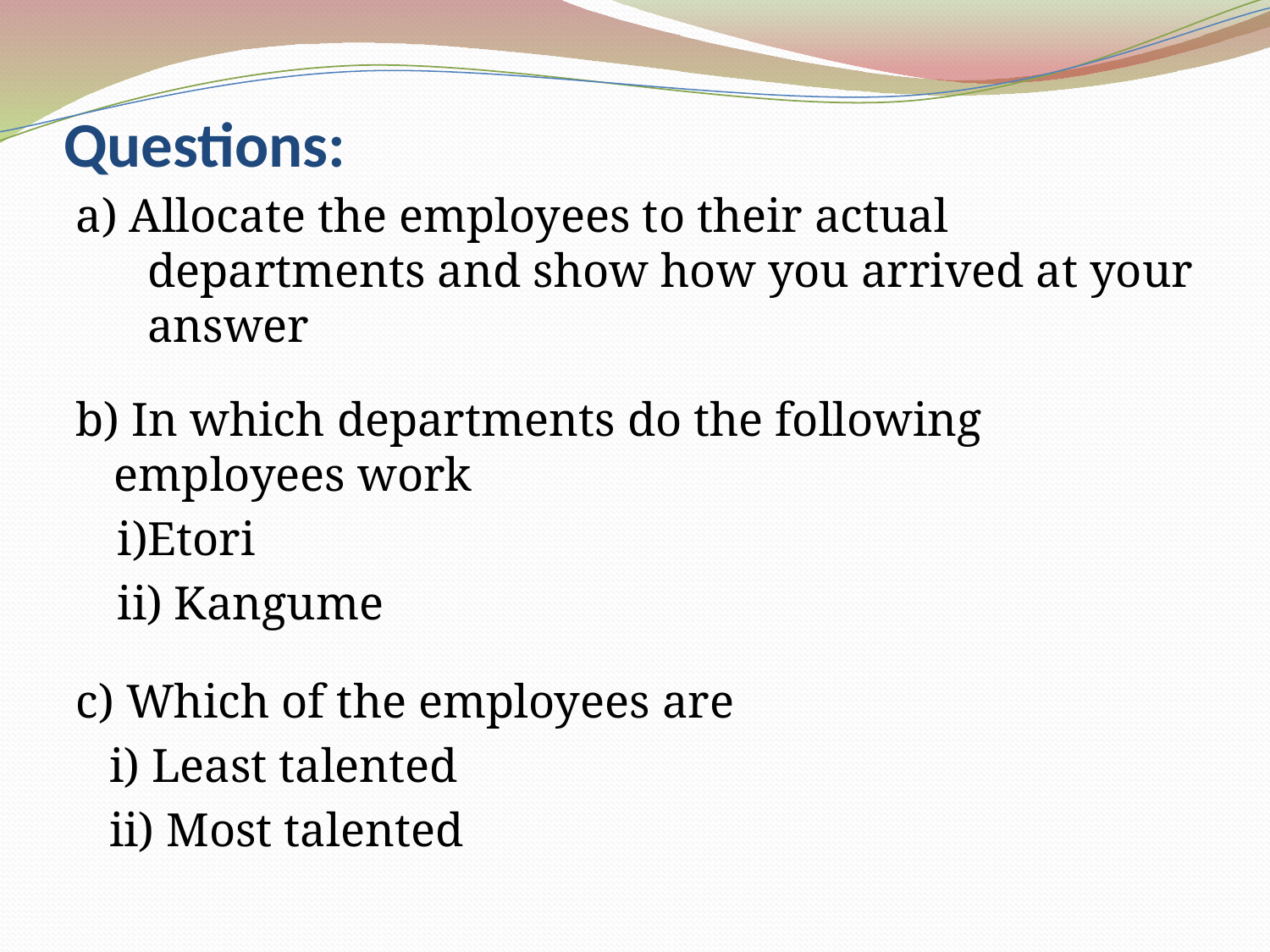

# Questions:
a) Allocate the employees to their actual departments and show how you arrived at your answer

b) In which departments do the following employees work
i)Etori
ii) Kangume

c) Which of the employees are
i) Least talented
ii) Most talented